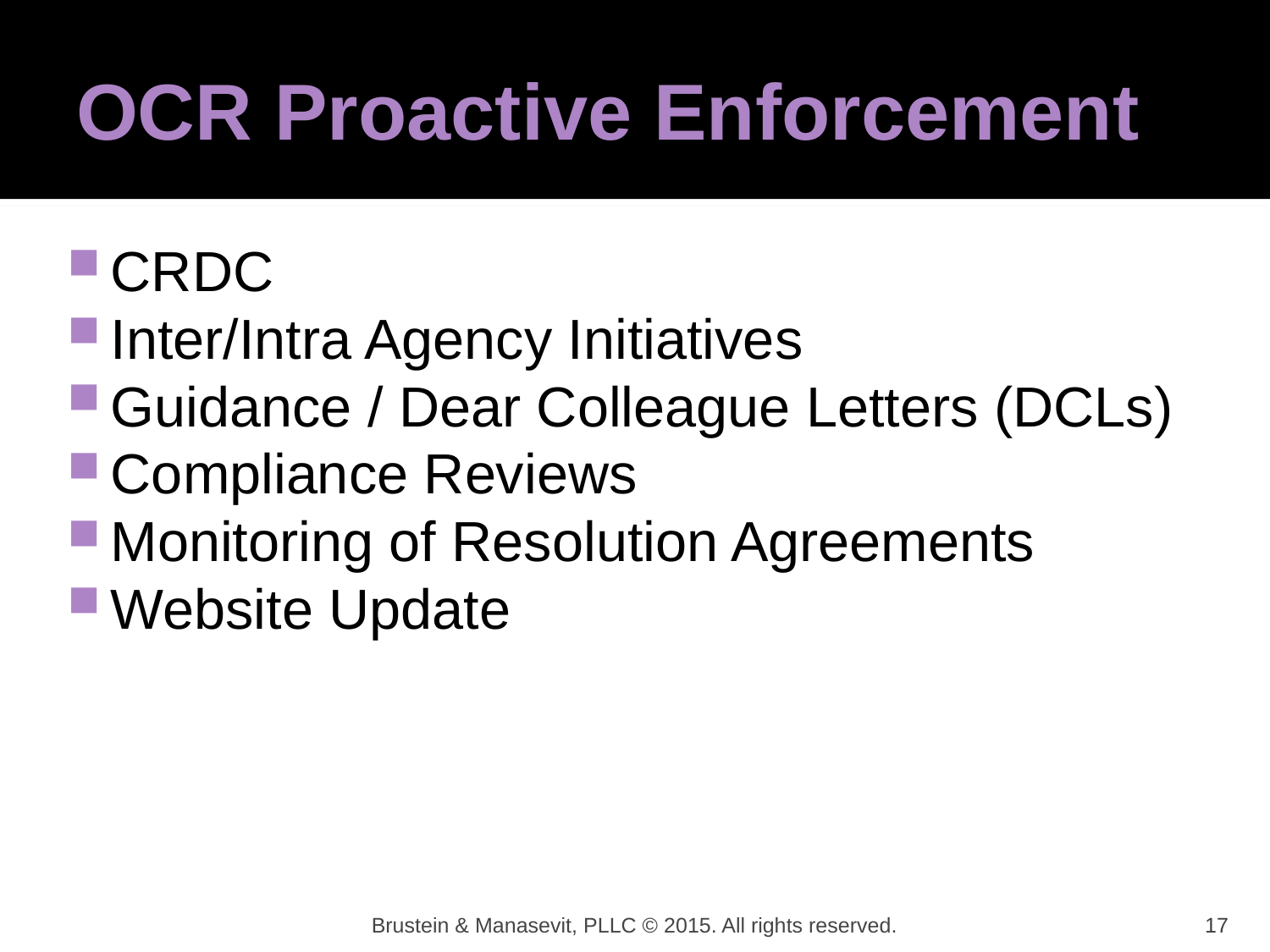

# OCR Proactive Enforcement
CRDC
Inter/Intra Agency Initiatives
Guidance / Dear Colleague Letters (DCLs)
Compliance Reviews
Monitoring of Resolution Agreements
Website Update

Brustein & Manasevit, PLLC © 2015. All rights reserved.
17